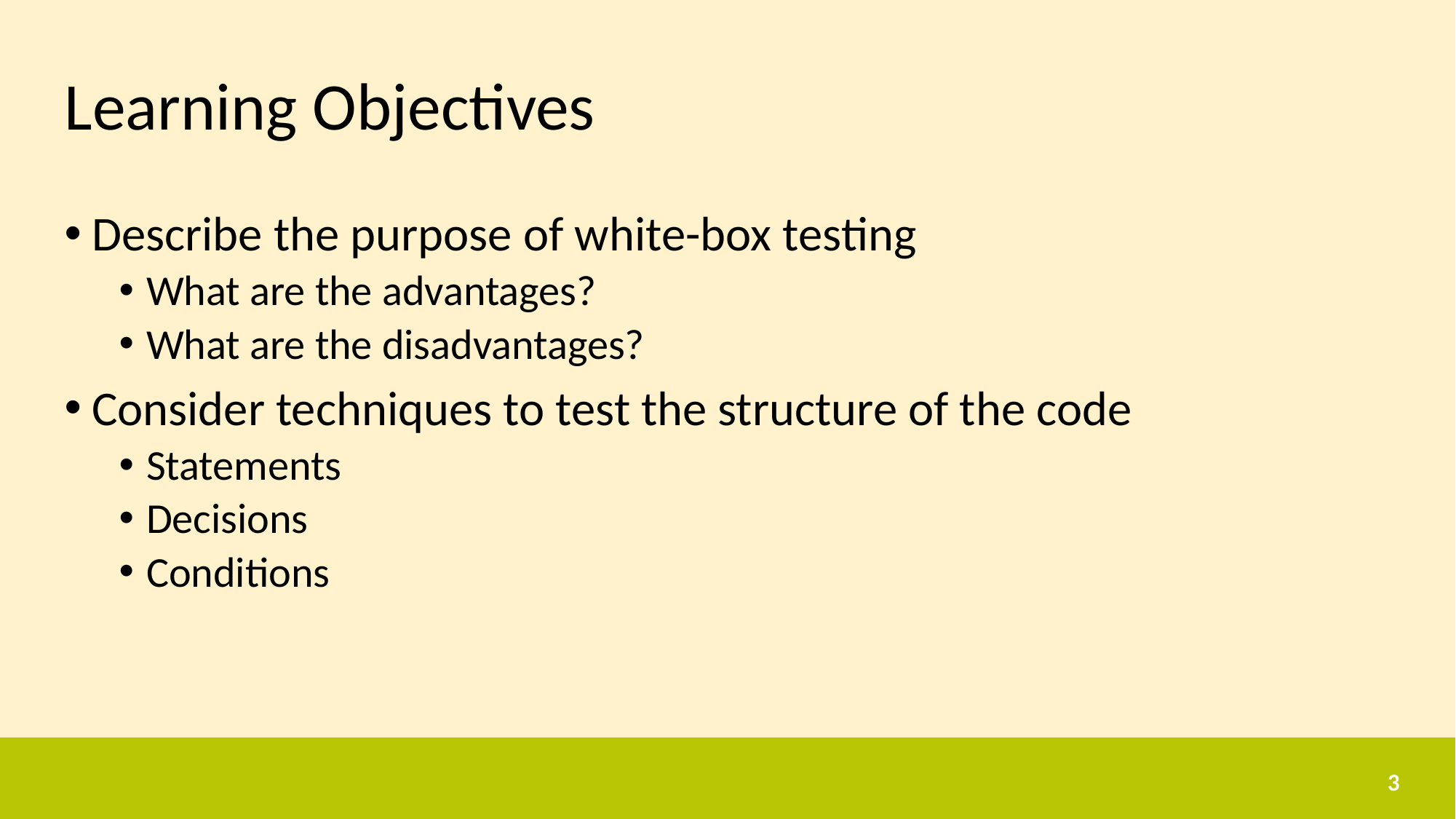

# Learning Objectives
Describe the purpose of white-box testing
What are the advantages?
What are the disadvantages?
Consider techniques to test the structure of the code
Statements
Decisions
Conditions

3